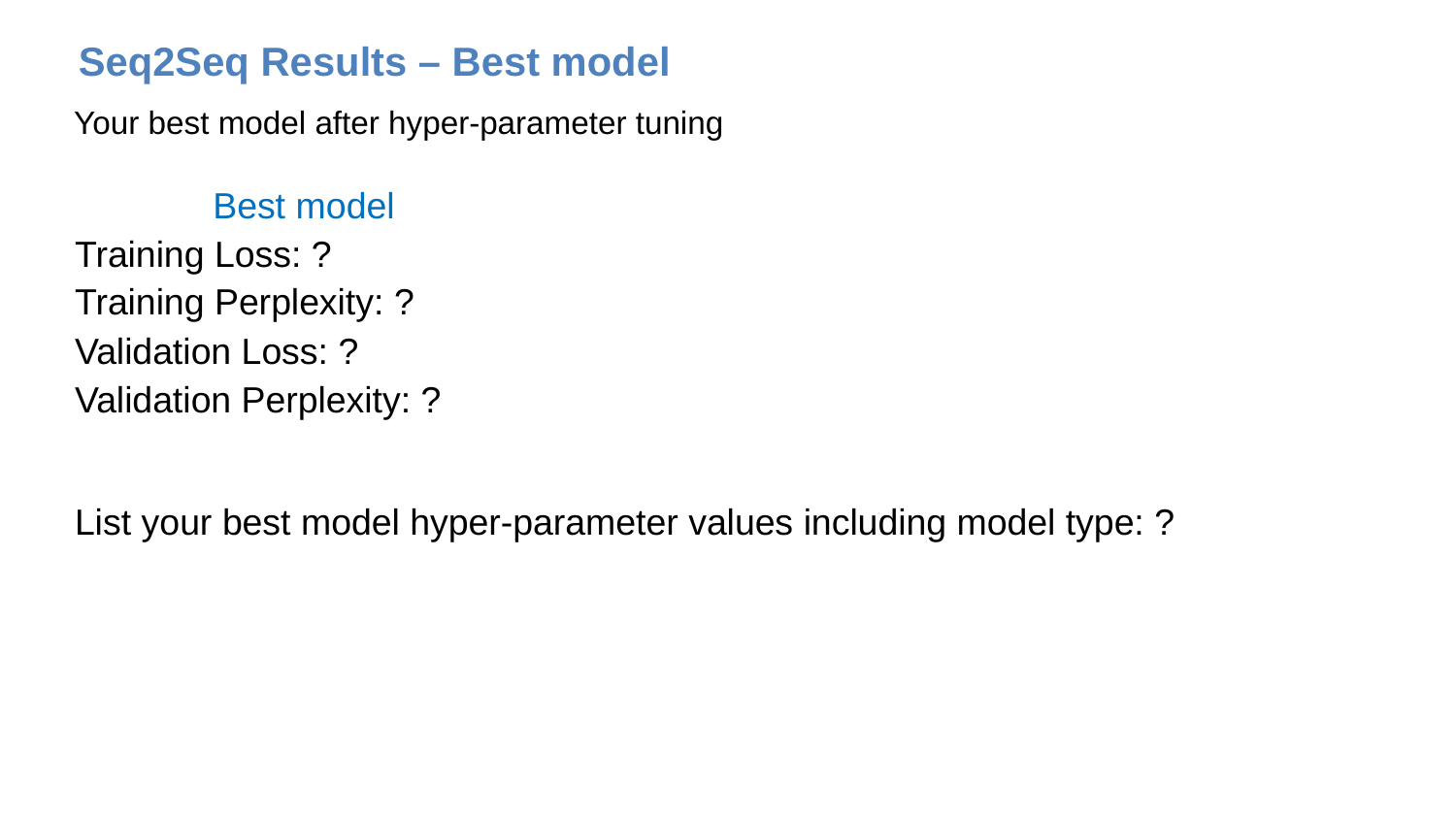

# Seq2Seq Results – Best model
Your best model after hyper-parameter tuning
Best model
Training Loss: ?
Training Perplexity: ?
Validation Loss: ?
Validation Perplexity: ?
List your best model hyper-parameter values including model type: ?